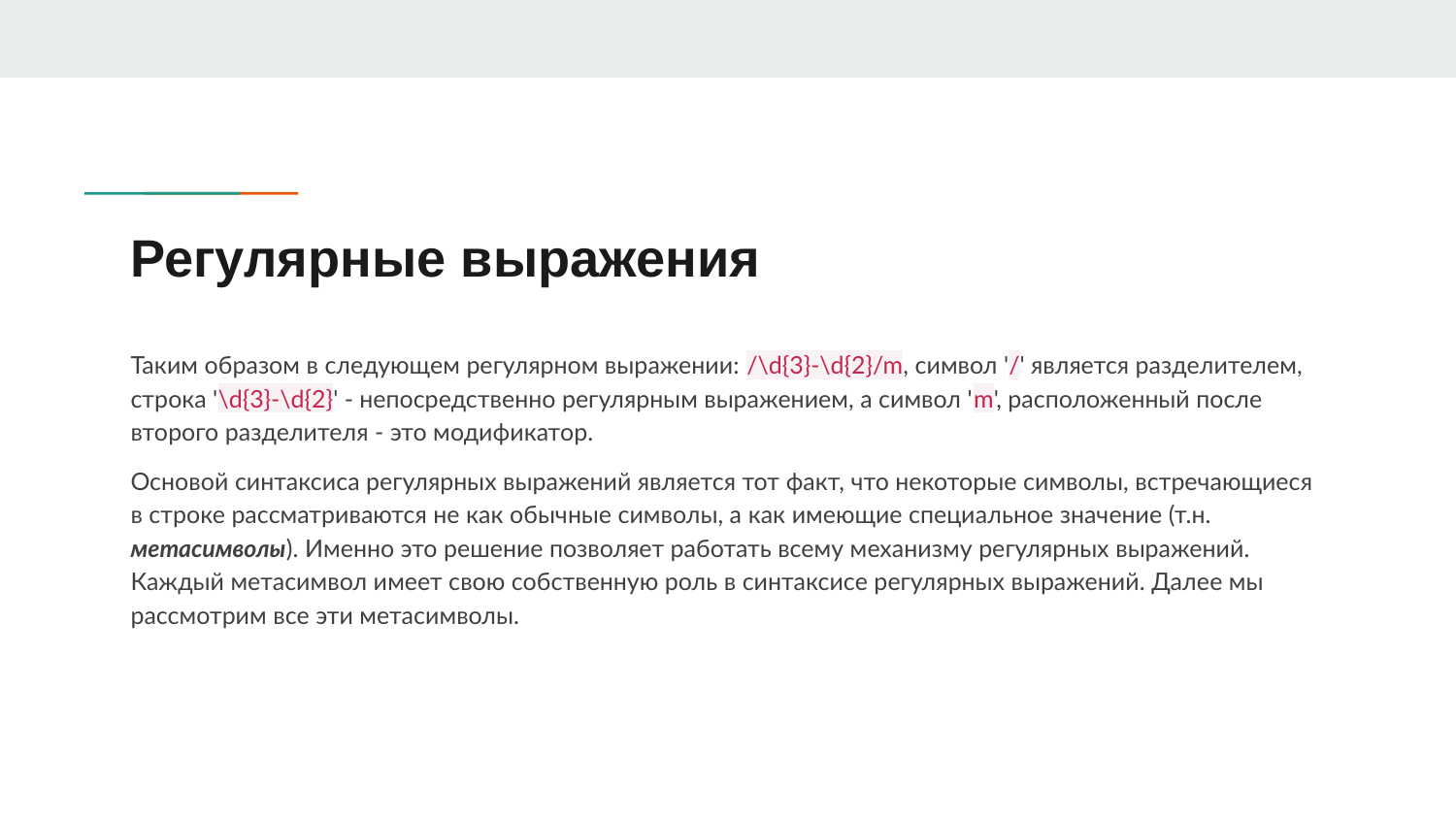

# Регулярные выражения
Таким образом в следующем регулярном выражении: /\d{3}-\d{2}/m, символ '/' является разделителем, строка '\d{3}-\d{2}' - непосредственно регулярным выражением, а символ 'm', расположенный после второго разделителя - это модификатор.
Основой синтаксиса регулярных выражений является тот факт, что некоторые символы, встречающиеся в строке рассматриваются не как обычные символы, а как имеющие специальное значение (т.н. метасимволы). Именно это решение позволяет работать всему механизму регулярных выражений. Каждый метасимвол имеет свою собственную роль в синтаксисе регулярных выражений. Далее мы рассмотрим все эти метасимволы.